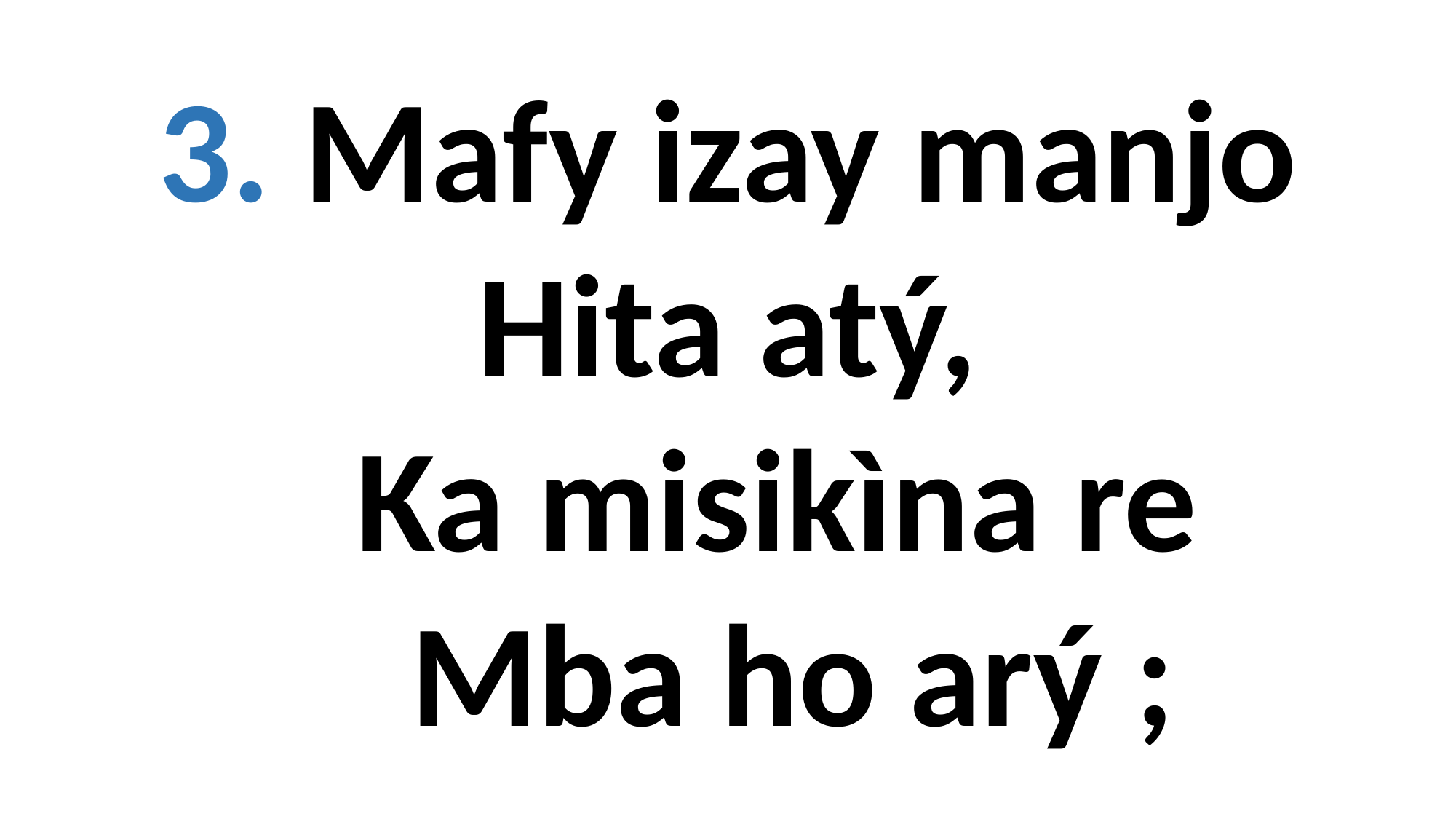

3. Mafy izay manjo
Hita atý,
   Ka misikìna re
    Mba ho arý ;